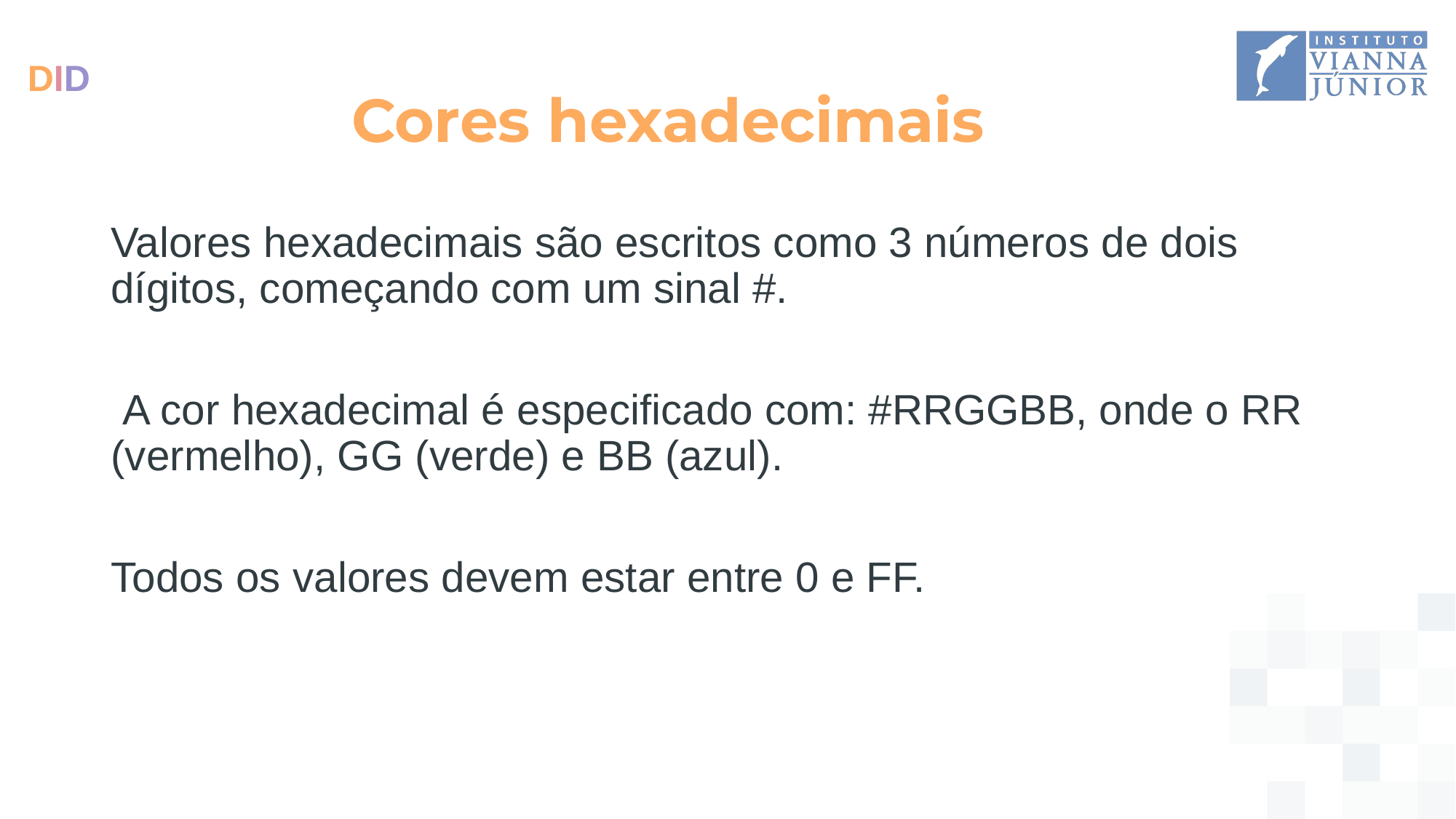

# Cores hexadecimais
Valores hexadecimais são escritos como 3 números de dois dígitos, começando com um sinal #.

 A cor hexadecimal é especificado com: #RRGGBB, onde o RR (vermelho), GG (verde) e BB (azul).

Todos os valores devem estar entre 0 e FF.